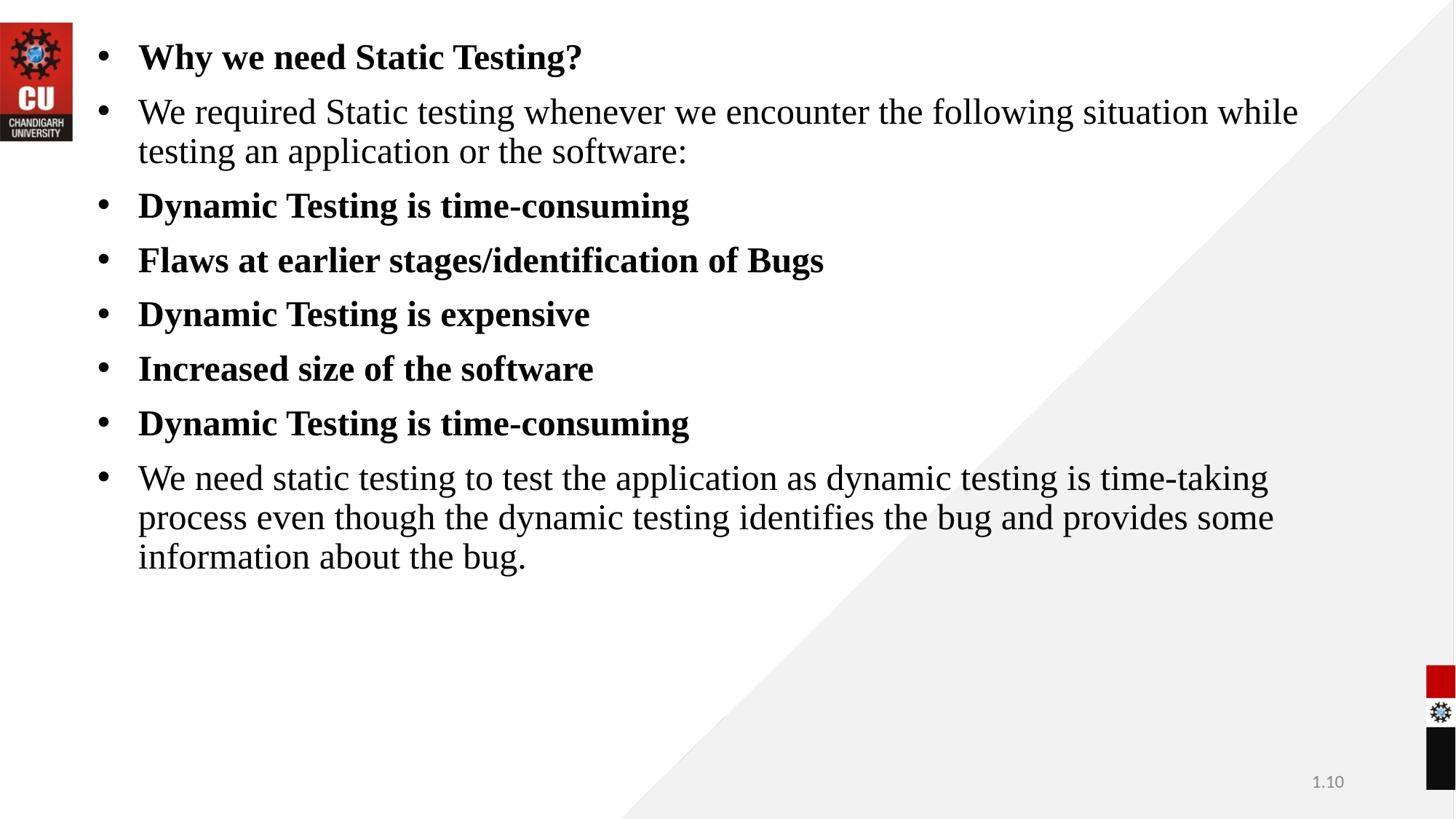

Why we need Static Testing?
We required Static testing whenever we encounter the following situation while testing an application or the software:
Dynamic Testing is time-consuming
Flaws at earlier stages/identification of Bugs
Dynamic Testing is expensive
Increased size of the software
Dynamic Testing is time-consuming
We need static testing to test the application as dynamic testing is time-taking process even though the dynamic testing identifies the bug and provides some information about the bug.
1.10